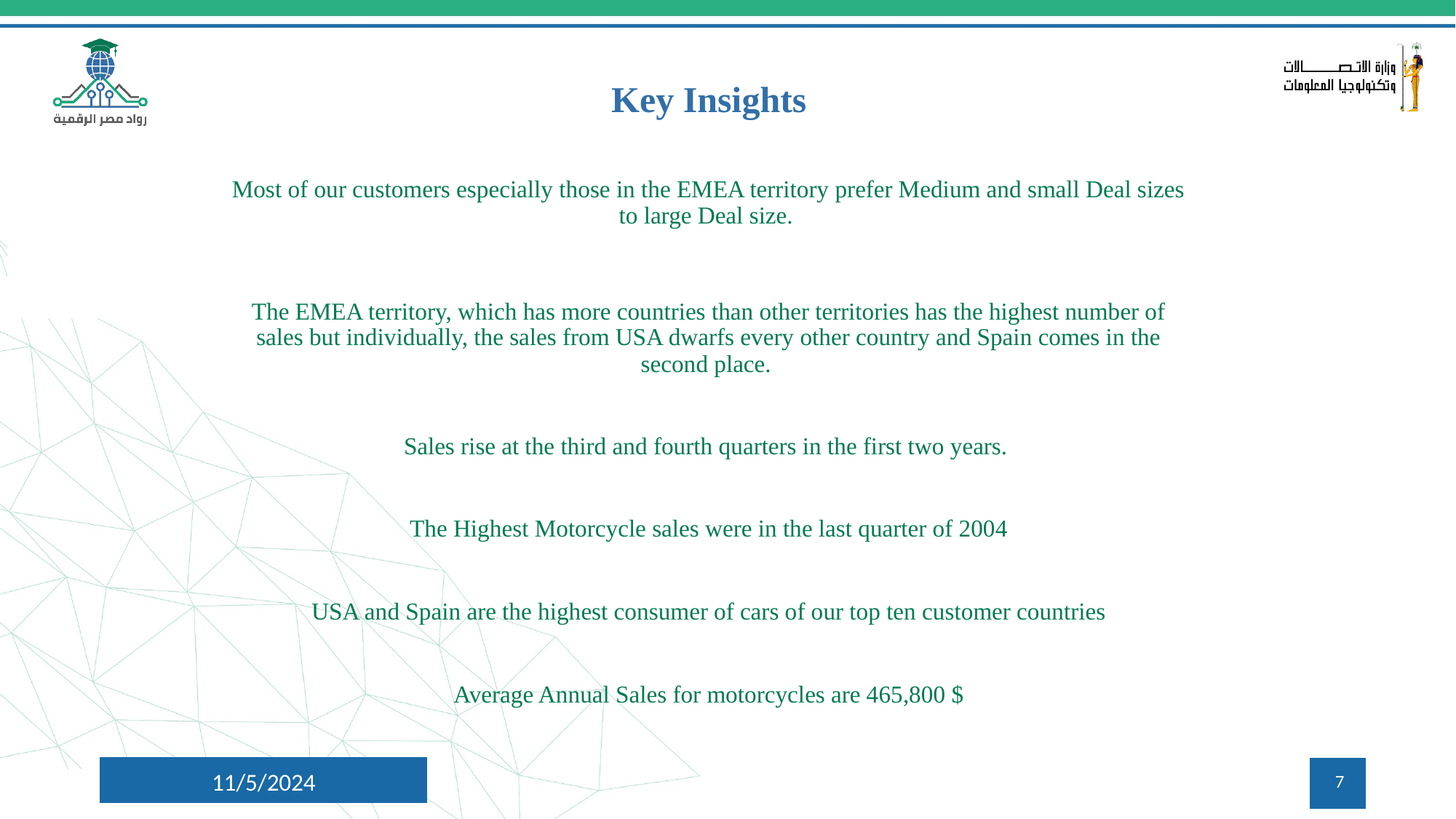

Key Insights

Most of our customers especially those in the EMEA territory prefer Medium and small Deal sizes to large Deal size.

The EMEA territory, which has more countries than other territories has the highest number of sales but individually, the sales from USA dwarfs every other country and Spain comes in the second place.

Sales rise at the third and fourth quarters in the first two years.

The Highest Motorcycle sales were in the last quarter of 2004

USA and Spain are the highest consumer of cars of our top ten customer countries

Average Annual Sales for motorcycles are 465,800 $

11/5/2024

7